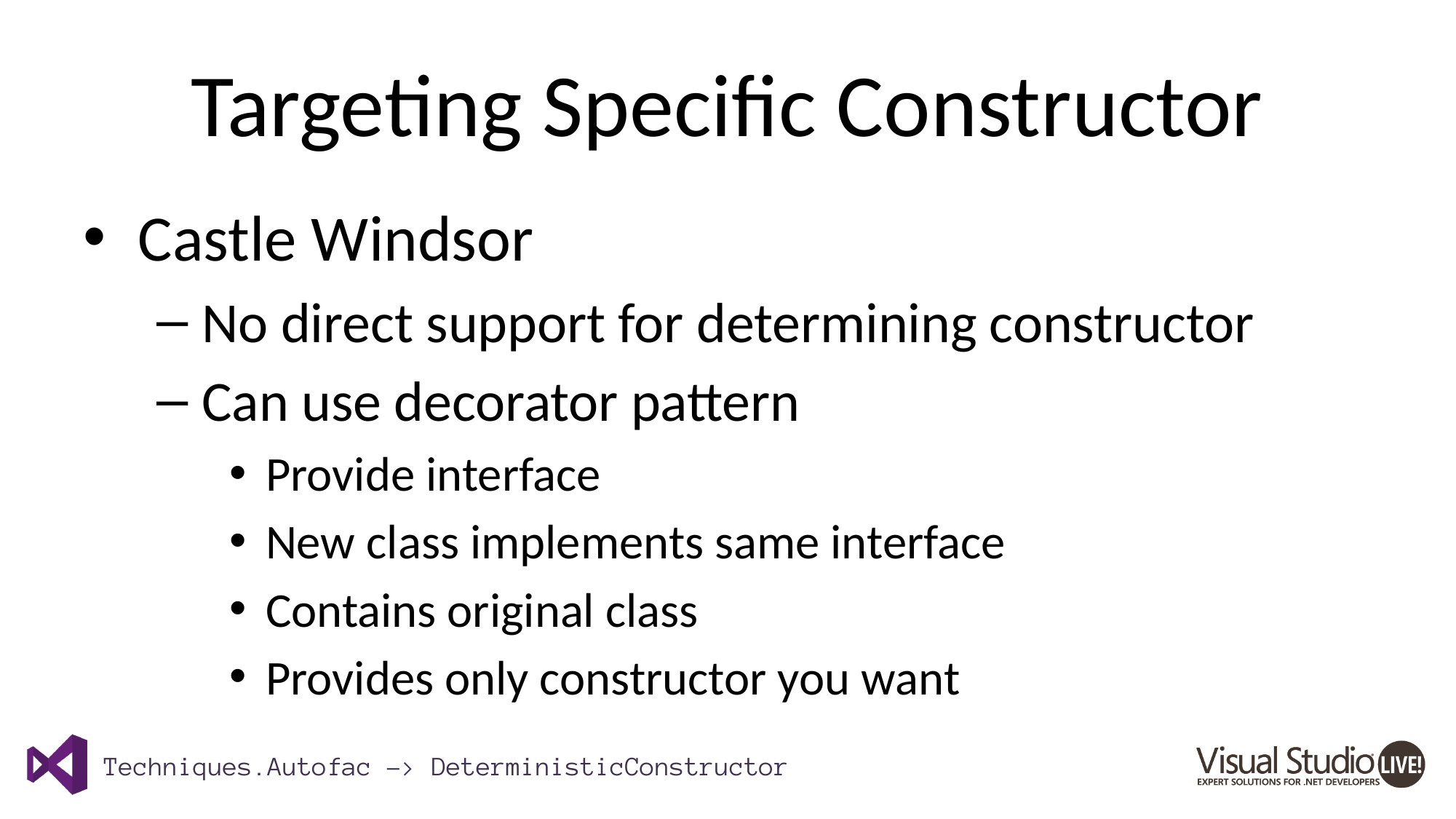

# Targeting Specific Constructor
Castle Windsor
No direct support for determining constructor
Can use decorator pattern
Provide interface
New class implements same interface
Contains original class
Provides only constructor you want
Techniques.Autofac -> DeterministicConstructor